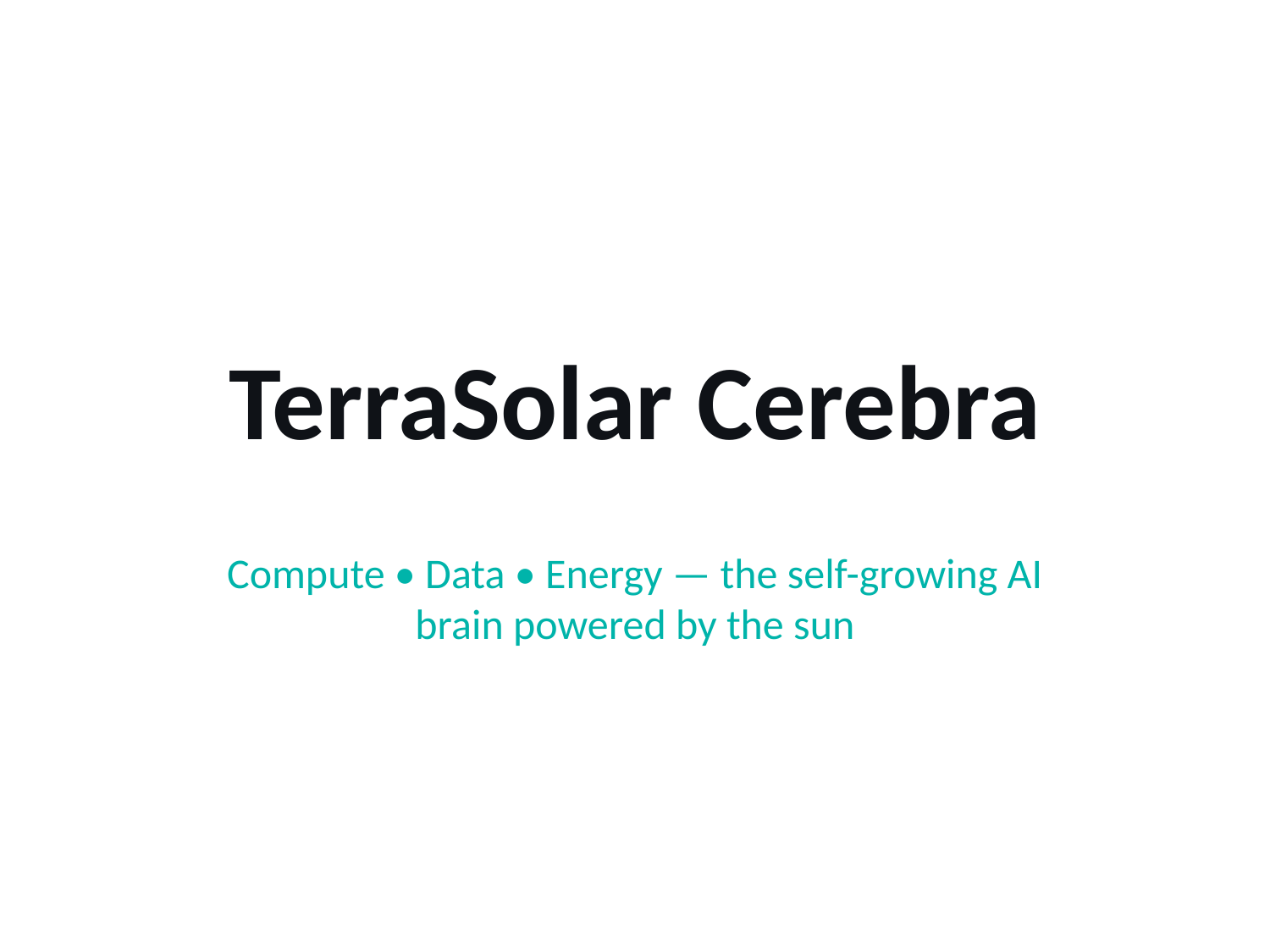

# TerraSolar Cerebra
Compute • Data • Energy — the self-growing AI brain powered by the sun